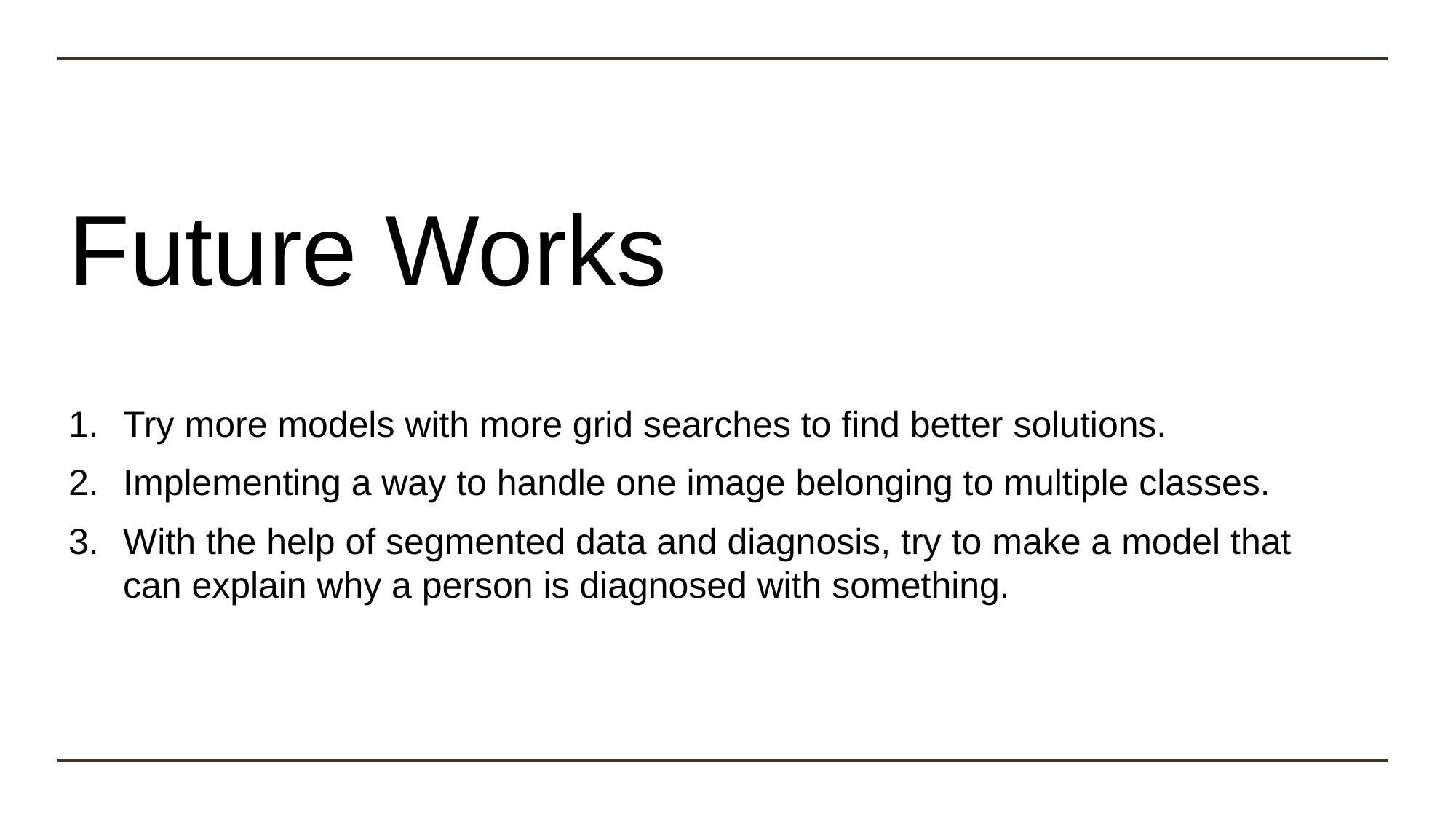

# Future Works
Try more models with more grid searches to find better solutions.
Implementing a way to handle one image belonging to multiple classes.
With the help of segmented data and diagnosis, try to make a model that can explain why a person is diagnosed with something.